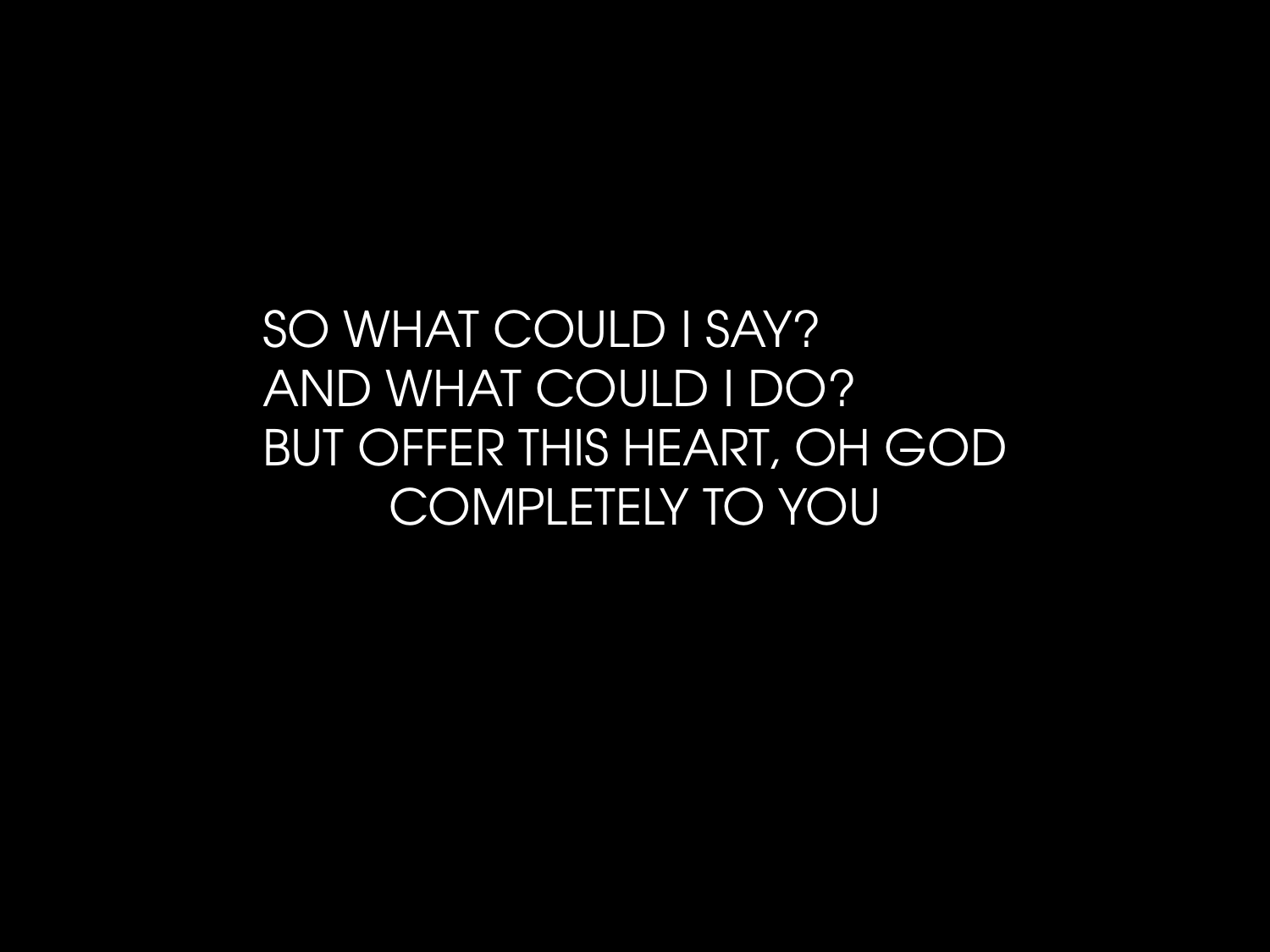

SO WHAT COULD I SAY?
AND WHAT COULD I DO?
BUT OFFER THIS HEART, OH GOD
COMPLETELY TO YOU